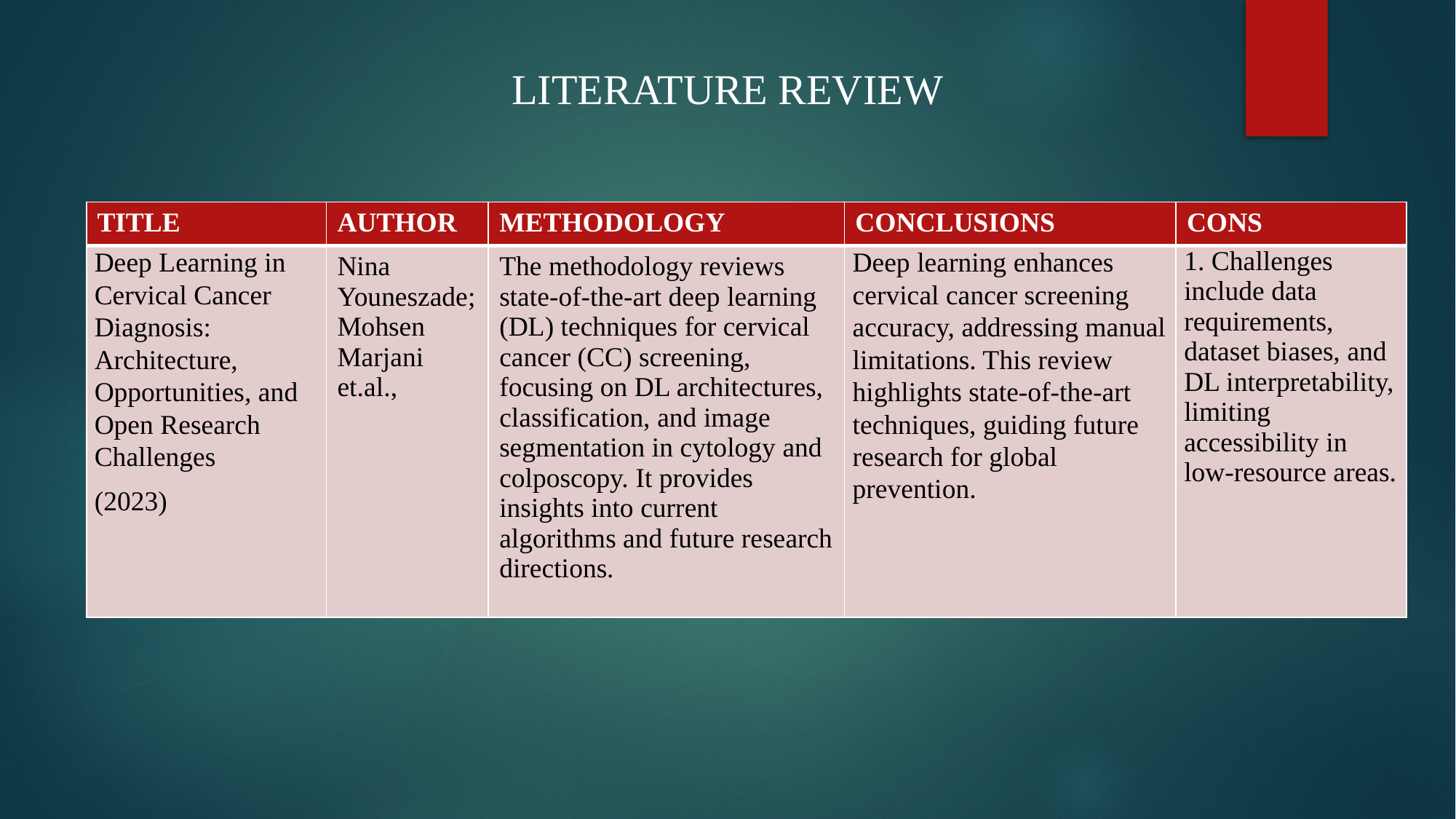

LITERATURE REVIEW
| TITLE | AUTHOR | METHODOLOGY | CONCLUSIONS | CONS |
| --- | --- | --- | --- | --- |
| Deep Learning in Cervical Cancer Diagnosis: Architecture, Opportunities, and Open Research Challenges (2023) | Nina Youneszade; Mohsen Marjani et.al., | The methodology reviews state-of-the-art deep learning (DL) techniques for cervical cancer (CC) screening, focusing on DL architectures, classification, and image segmentation in cytology and colposcopy. It provides insights into current algorithms and future research directions. | Deep learning enhances cervical cancer screening accuracy, addressing manual limitations. This review highlights state-of-the-art techniques, guiding future research for global prevention. | 1. Challenges include data requirements, dataset biases, and DL interpretability, limiting accessibility in low-resource areas. |